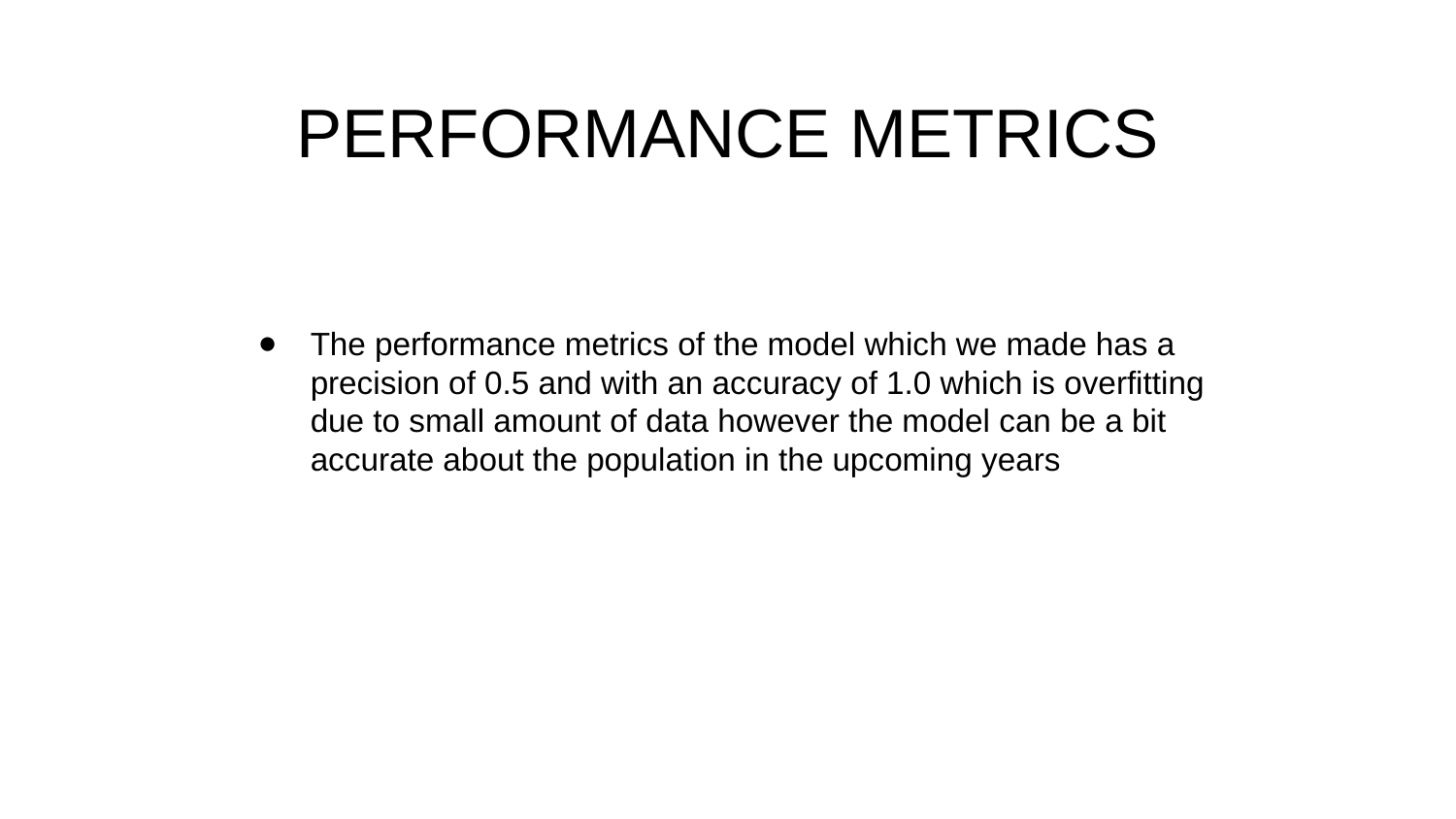

PERFORMANCE METRICS
The performance metrics of the model which we made has a precision of 0.5 and with an accuracy of 1.0 which is overfitting due to small amount of data however the model can be a bit accurate about the population in the upcoming years